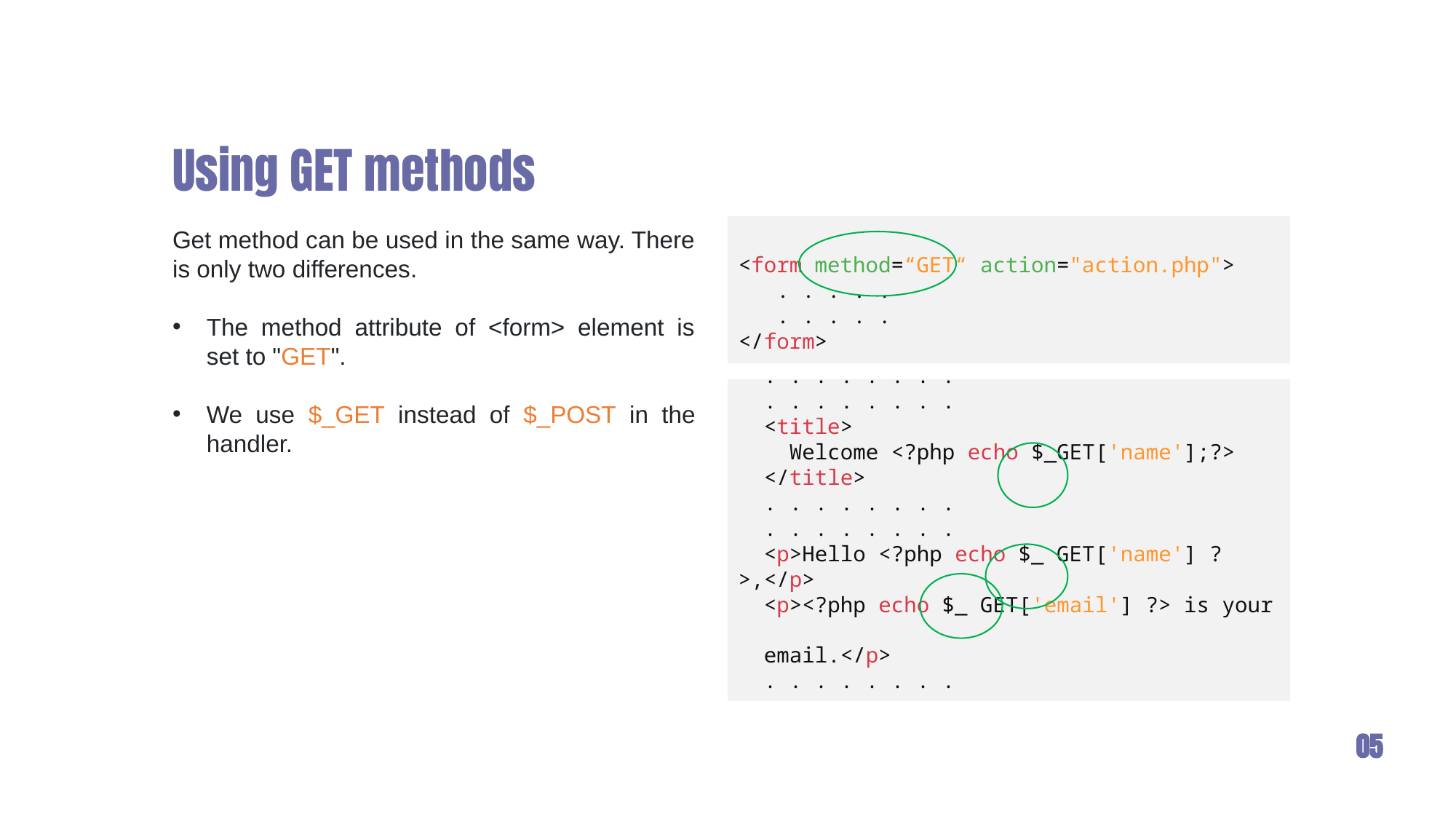

Using GET methods

<form method=“GET“ action="action.php">
   . . . . .
   . . . . .
</form>
Get method can be used in the same way. There is only two differences.

The method attribute of <form> element is set to "GET".

We use $_GET instead of $_POST in the handler.

  . . . . . . . .
  . . . . . . . .
  <title>
    Welcome <?php echo $_GET['name'];?>
  </title>
  . . . . . . . .
  . . . . . . . .
  <p>Hello <?php echo $_ GET['name'] ?>,</p>
  <p><?php echo $_ GET['email'] ?> is your
  email.</p>
  . . . . . . . .

05